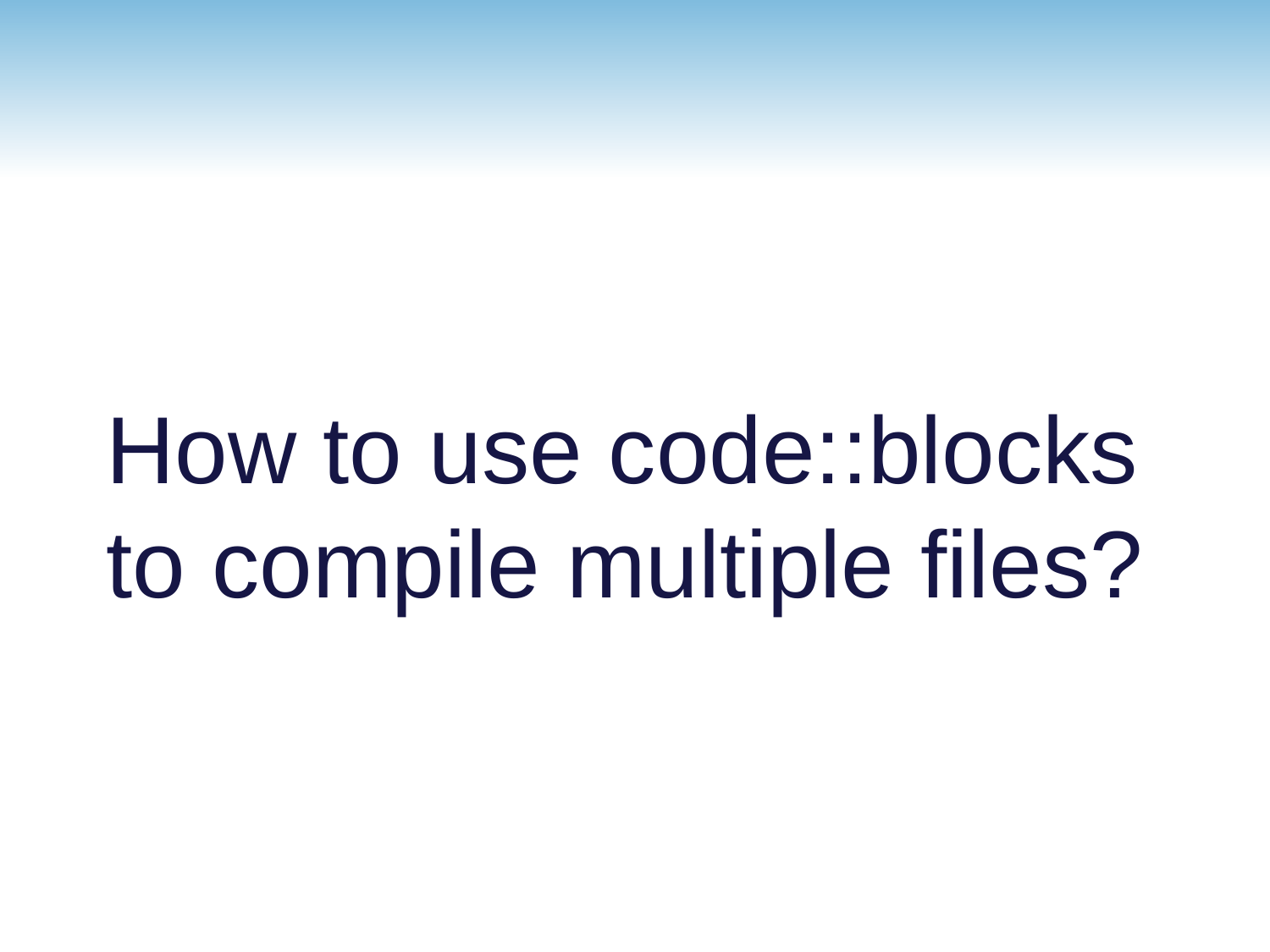

How to use code::blocks to compile multiple files?